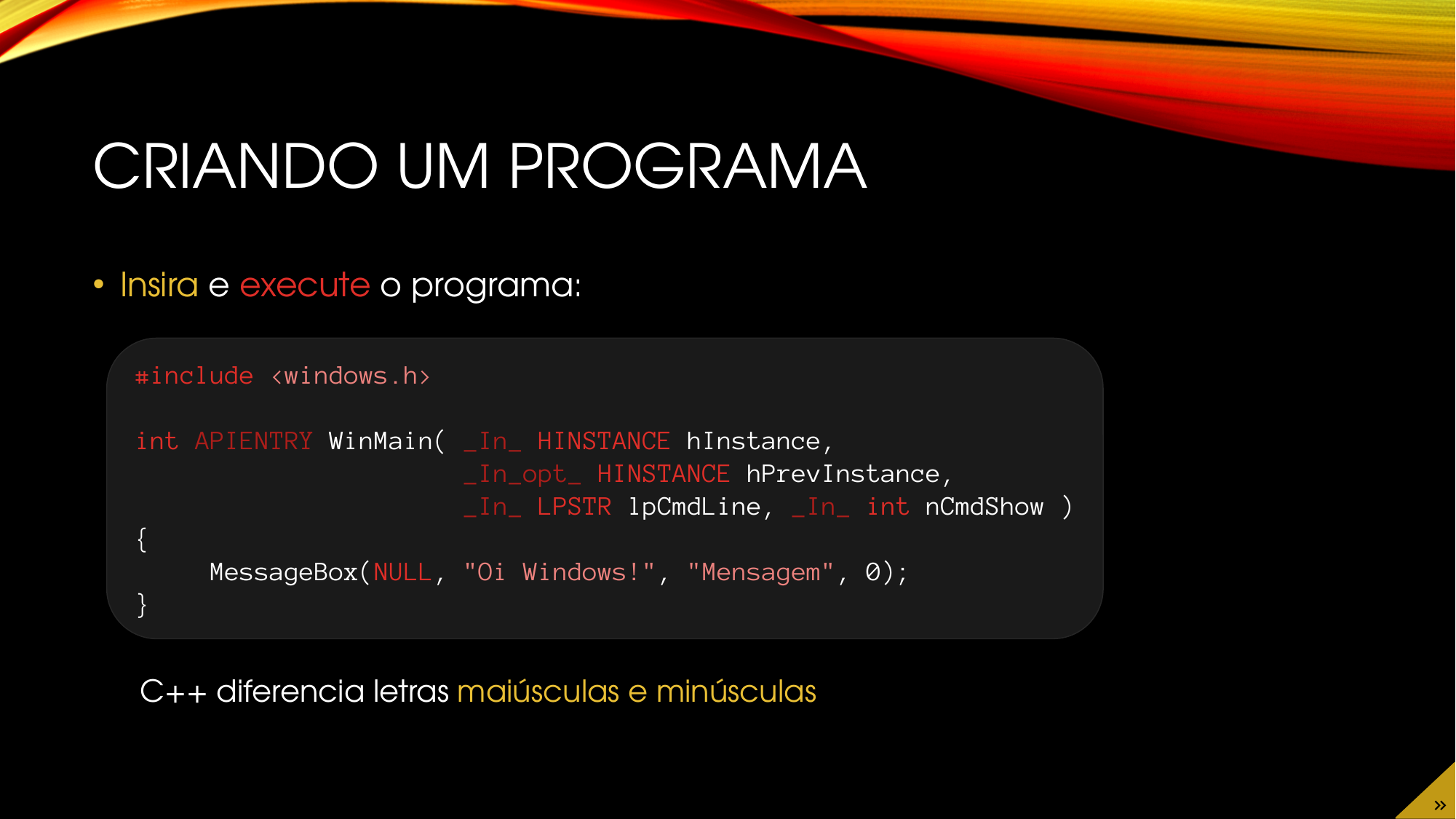

# Criando um Programa
Insira e execute o programa:

C++ diferencia letras maiúsculas e minúsculas

#include <windows.h>
int APIENTRY WinMain( _In_ HINSTANCE hInstance,
                      _In_opt_ HINSTANCE hPrevInstance,
                      _In_ LPSTR lpCmdLine, _In_ int nCmdShow )
{
     MessageBox(NULL, "Oi Windows!", "Mensagem", 0);
}

»